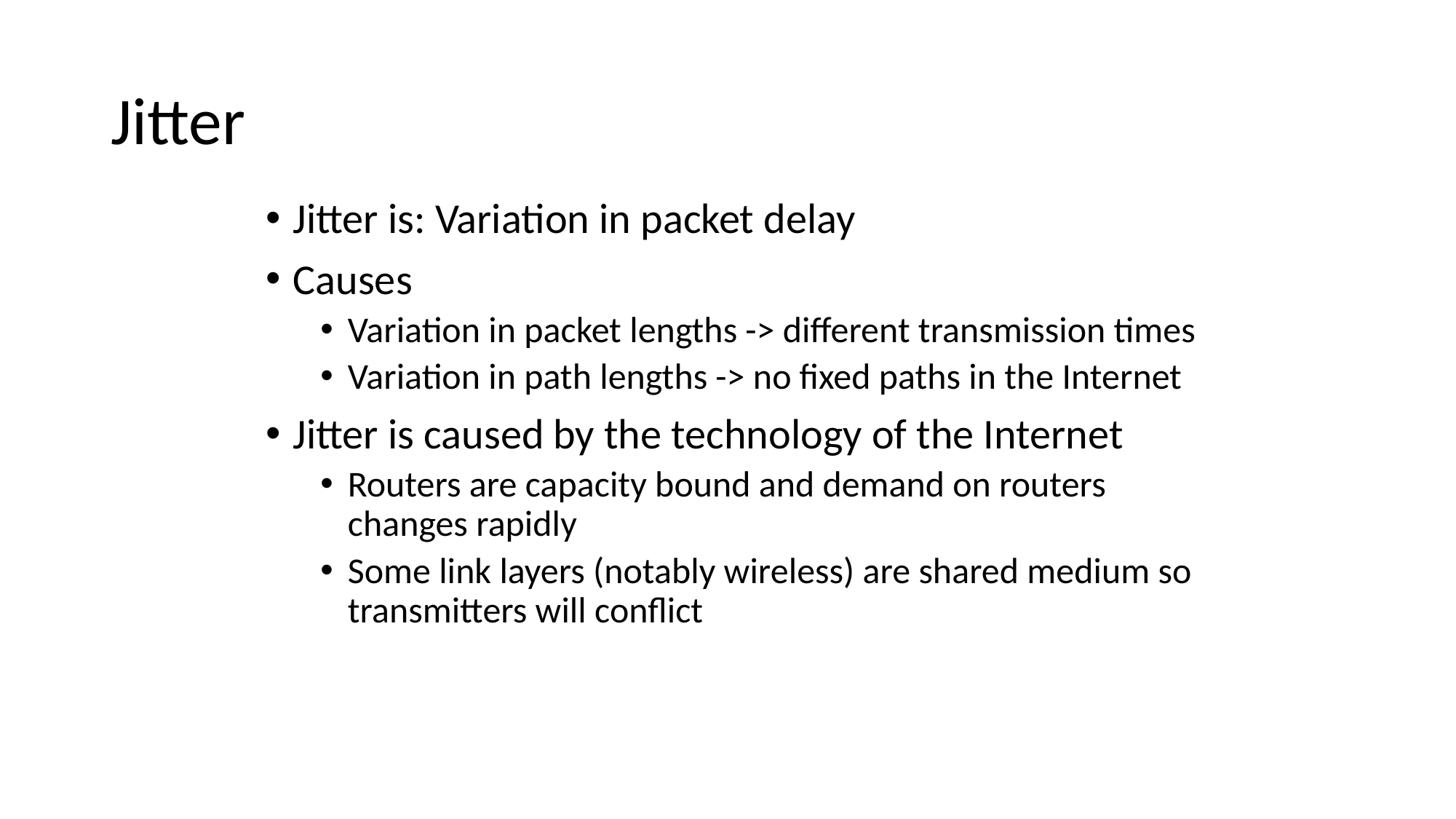

# Jitter
Jitter is: Variation in packet delay
Causes
Variation in packet lengths -> different transmission times
Variation in path lengths -> no fixed paths in the Internet
Jitter is caused by the technology of the Internet
Routers are capacity bound and demand on routers changes rapidly
Some link layers (notably wireless) are shared medium so transmitters will conflict